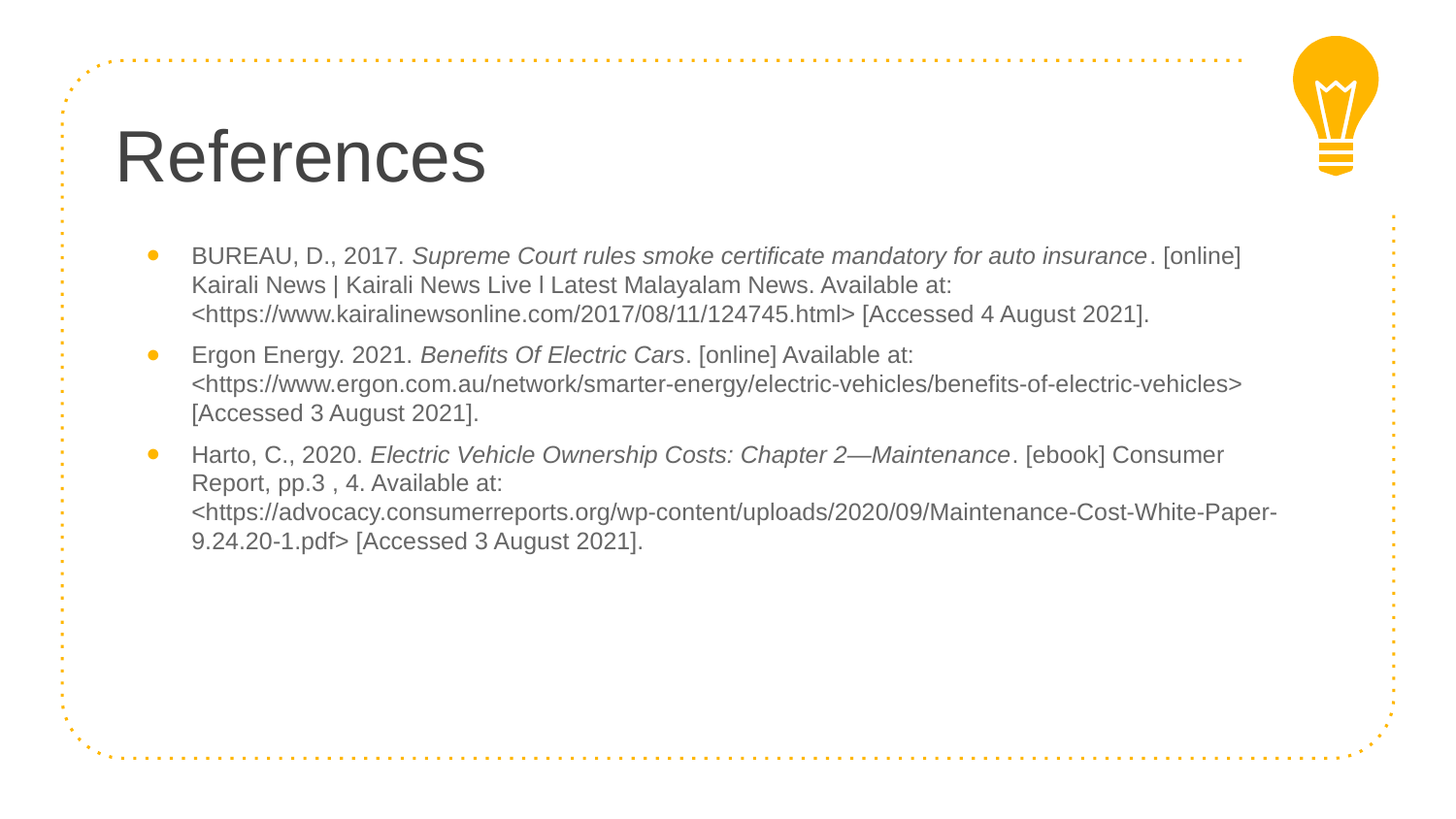

References

BUREAU, D., 2017. Supreme Court rules smoke certificate mandatory for auto insurance. [online] Kairali News | Kairali News Live l Latest Malayalam News. Available at: <https://www.kairalinewsonline.com/2017/08/11/124745.html> [Accessed 4 August 2021].
Ergon Energy. 2021. Benefits Of Electric Cars. [online] Available at: <https://www.ergon.com.au/network/smarter-energy/electric-vehicles/benefits-of-electric-vehicles> [Accessed 3 August 2021].
Harto, C., 2020. Electric Vehicle Ownership Costs: Chapter 2—Maintenance. [ebook] Consumer Report, pp.3 , 4. Available at: <https://advocacy.consumerreports.org/wp-content/uploads/2020/09/Maintenance-Cost-White-Paper-9.24.20-1.pdf> [Accessed 3 August 2021].